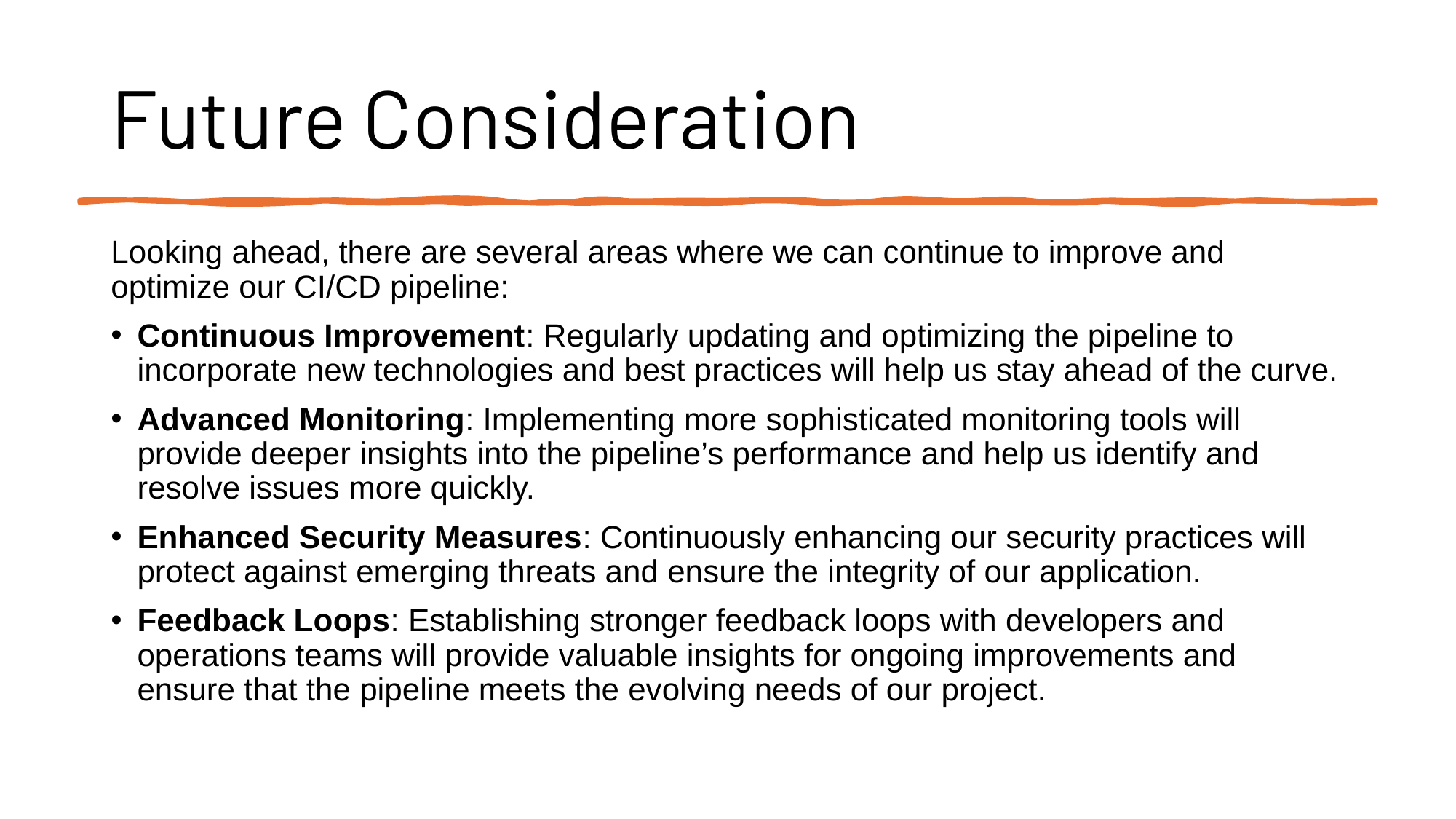

# Future Consideration

Looking ahead, there are several areas where we can continue to improve and optimize our CI/CD pipeline:
Continuous Improvement: Regularly updating and optimizing the pipeline to incorporate new technologies and best practices will help us stay ahead of the curve.
Advanced Monitoring: Implementing more sophisticated monitoring tools will provide deeper insights into the pipeline’s performance and help us identify and resolve issues more quickly.
Enhanced Security Measures: Continuously enhancing our security practices will protect against emerging threats and ensure the integrity of our application.
Feedback Loops: Establishing stronger feedback loops with developers and operations teams will provide valuable insights for ongoing improvements and ensure that the pipeline meets the evolving needs of our project.